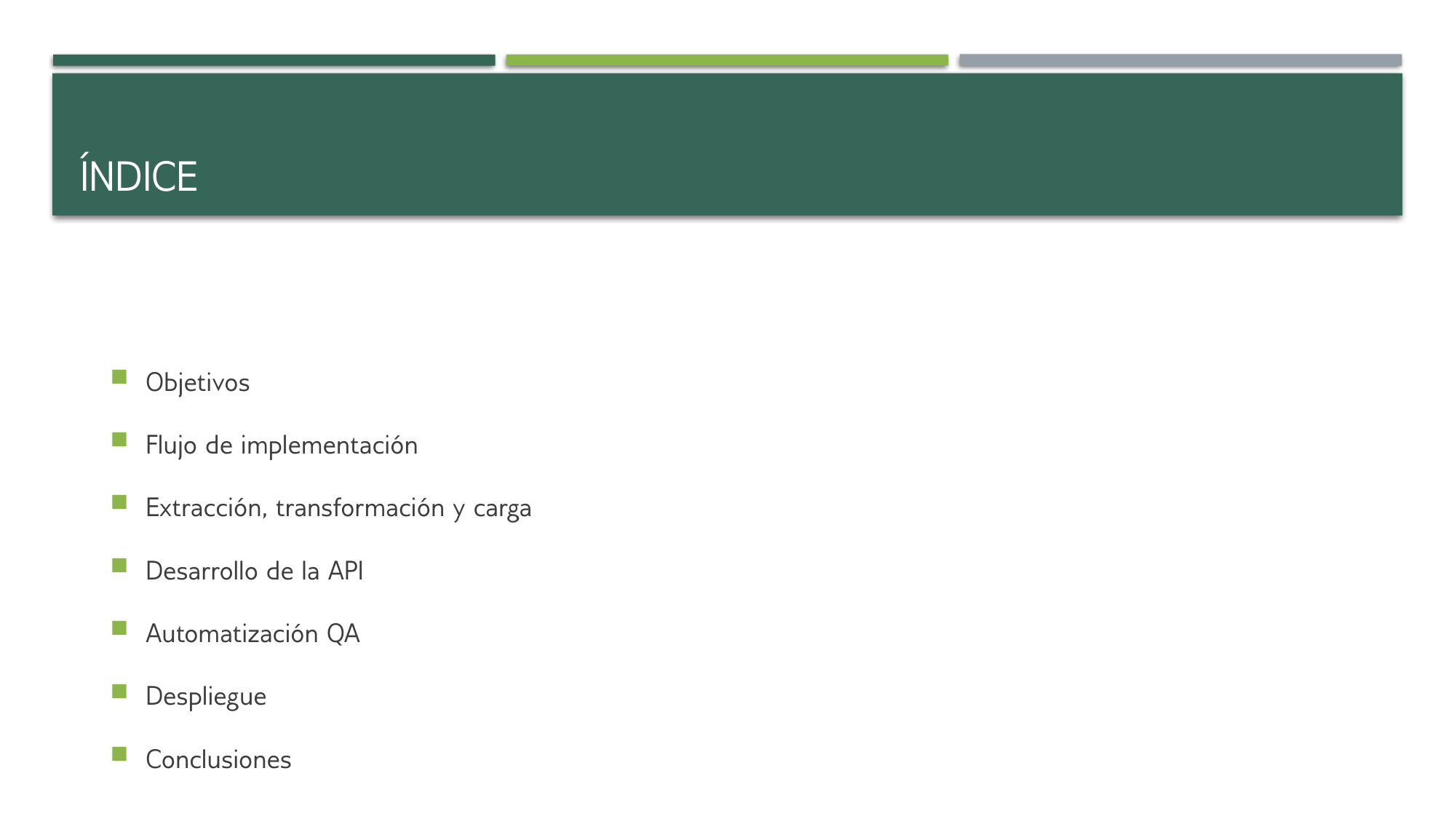

# Índice
Objetivos
Flujo de implementación
Extracción, transformación y carga
Desarrollo de la API
Automatización QA
Despliegue
Conclusiones